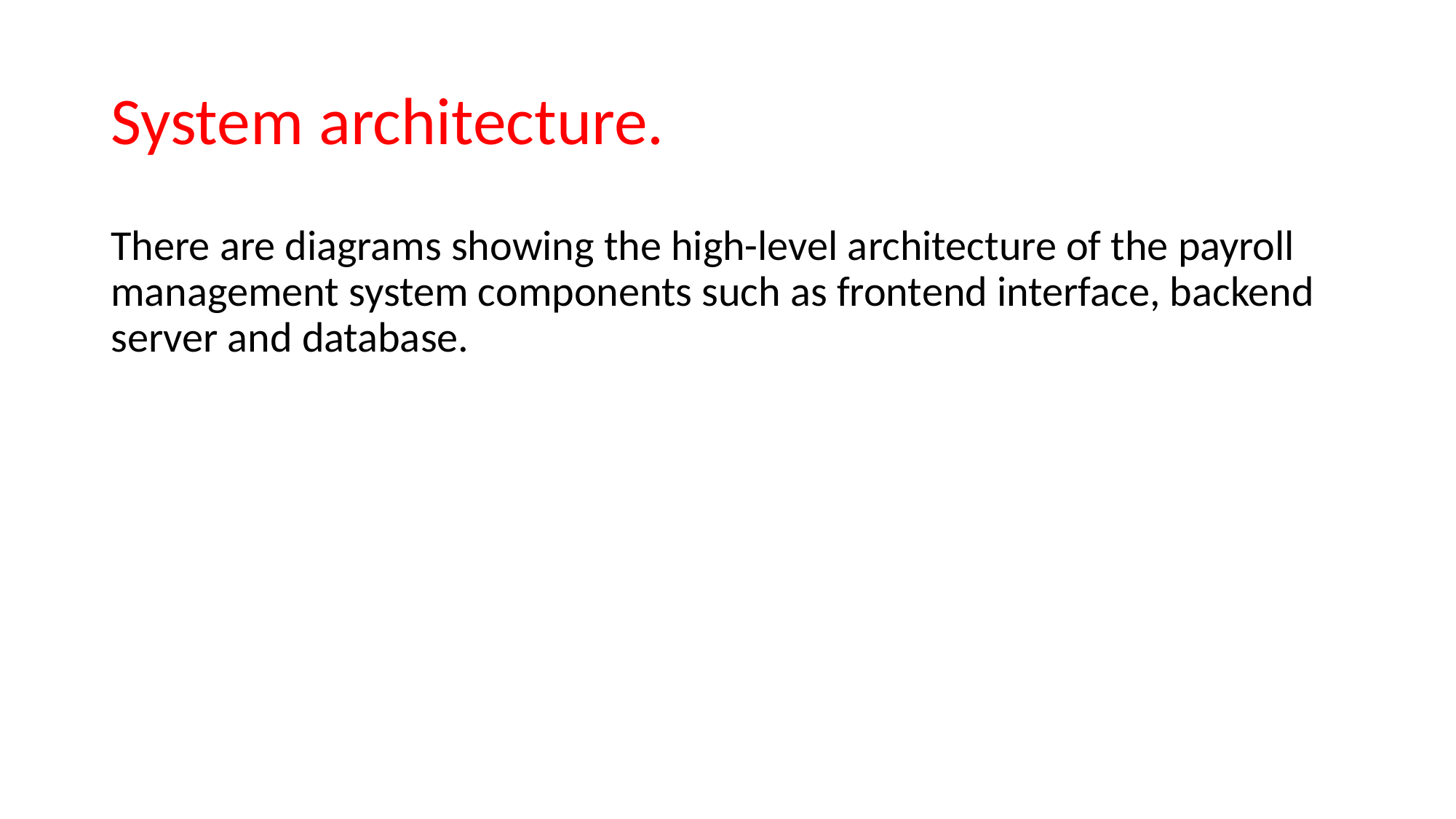

# System architecture.
There are diagrams showing the high-level architecture of the payroll management system components such as frontend interface, backend server and database.